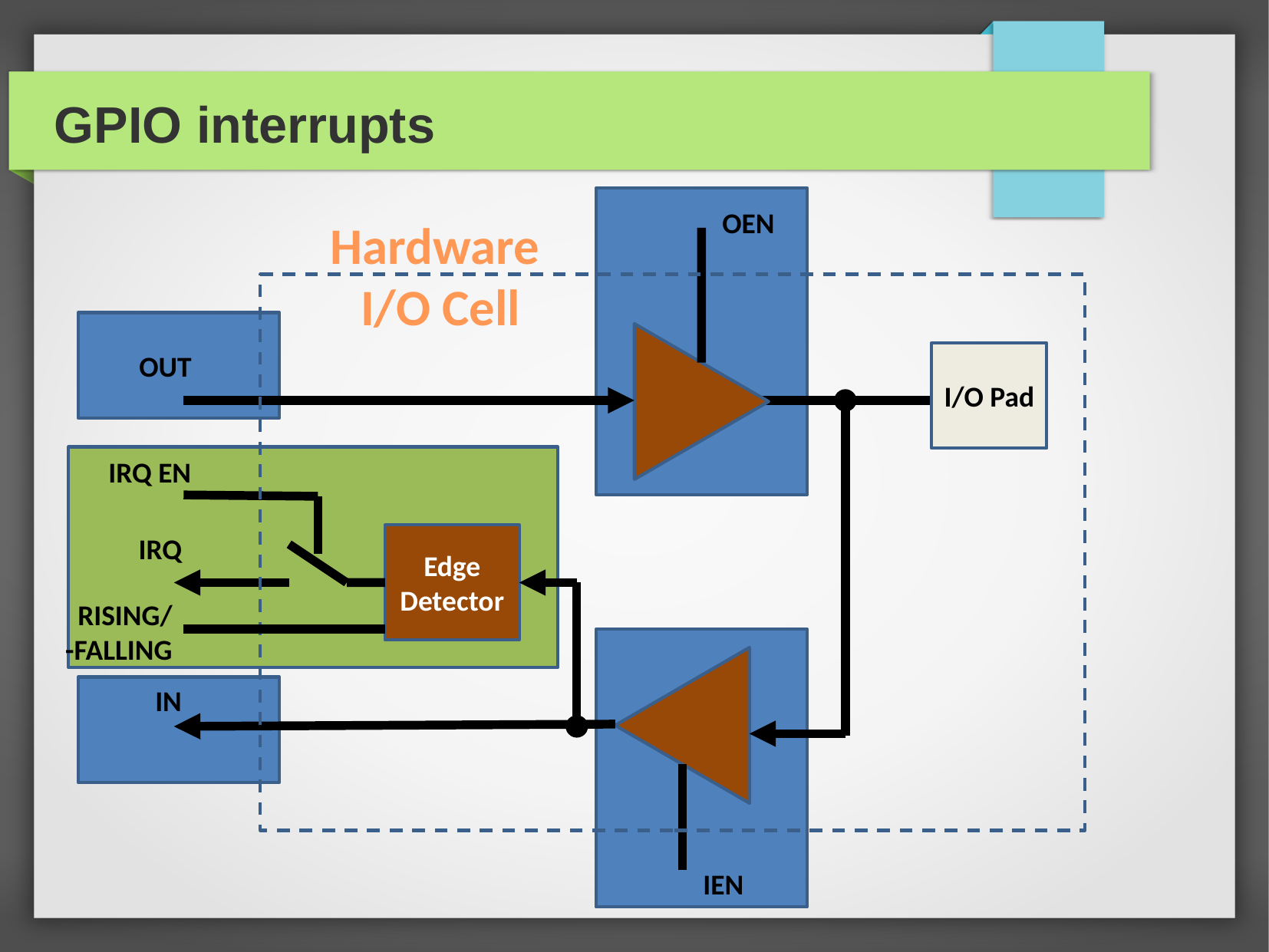

GPIO interrupts

OEN
Hardware
 I/O Cell

OUT
I/O Pad

IRQ EN

IRQ
Edge Detector
RISING/
 -FALLING

IN

IEN